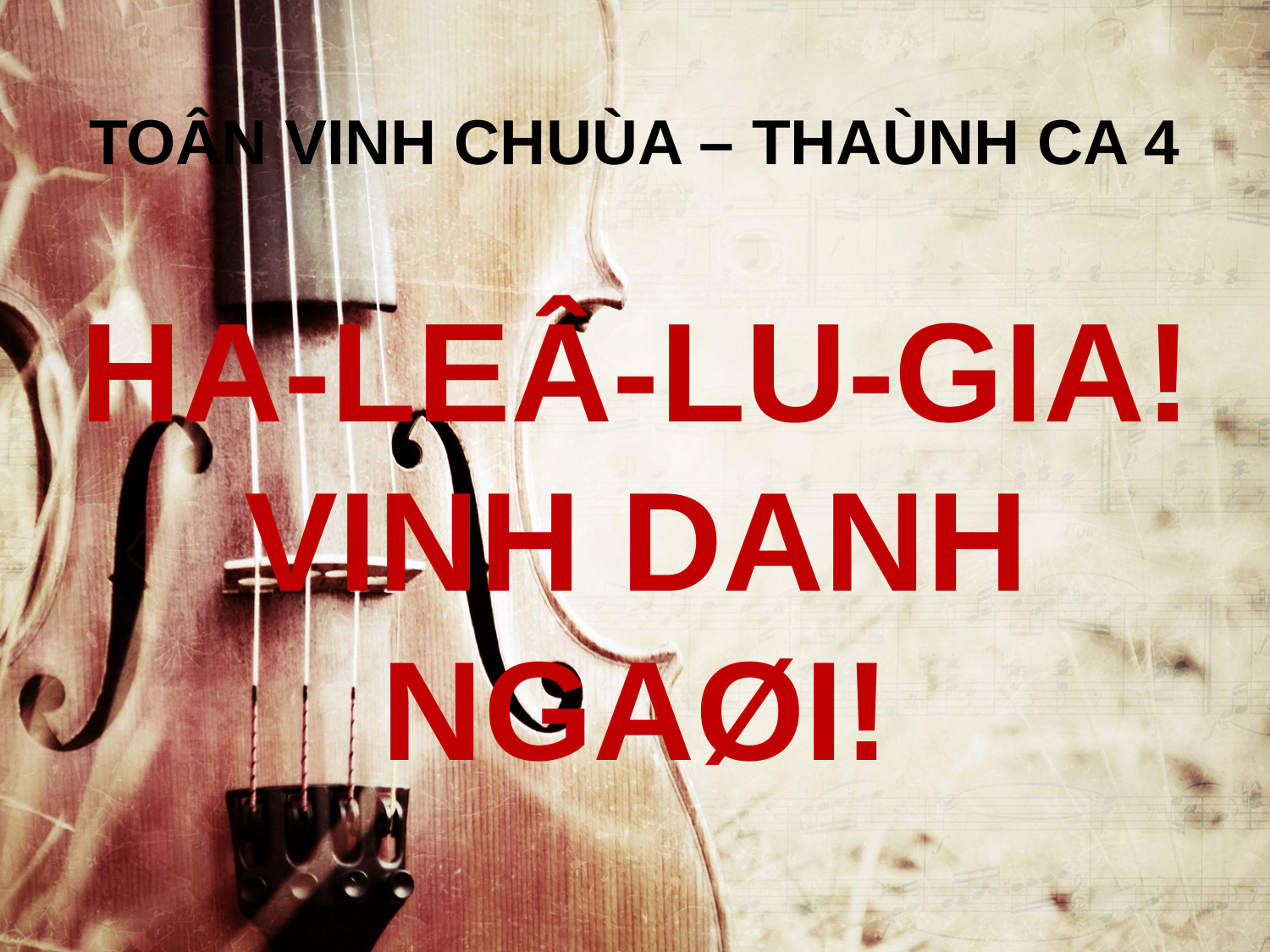

TOÂN VINH CHUÙA – THAÙNH CA 4
HA-LEÂ-LU-GIA!
VINH DANH
NGAØI!